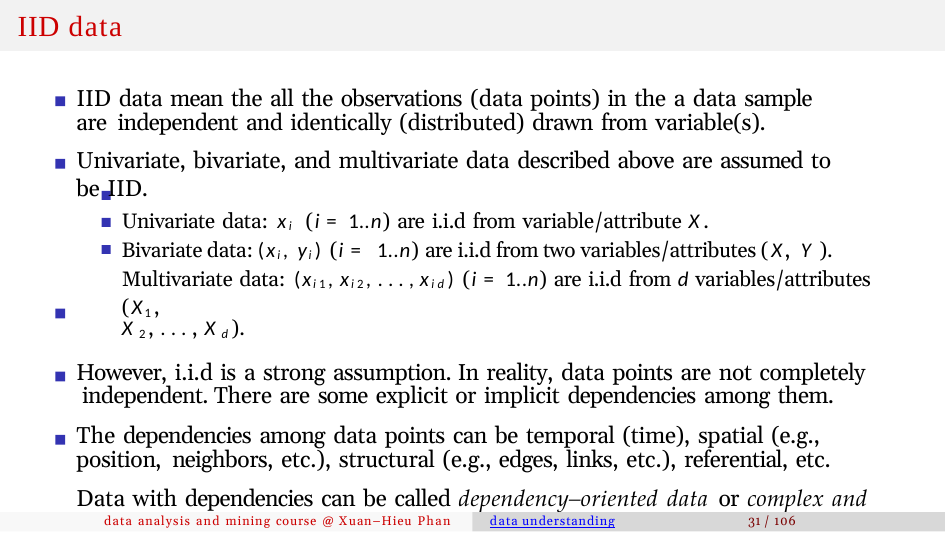

# IID data
IID data mean the all the observations (data points) in the a data sample are  independent and identically (distributed) drawn from variable(s).
Univariate, bivariate, and multivariate data described above are assumed to be IID.
Univariate data: xi (i = 1..n) are i.i.d from variable/attribute X.
Bivariate data: (xi, yi) (i = 1..n) are i.i.d from two variables/attributes (X, Y ).  Multivariate data: (xi1, xi2, . . . , xid) (i = 1..n) are i.i.d from d variables/attributes (X1,
X2, . . . , Xd).
However, i.i.d is a strong assumption. In reality, data points are not completely  independent. There are some explicit or implicit dependencies among them.
The dependencies among data points can be temporal (time), spatial (e.g., position,  neighbors, etc.), structural (e.g., edges, links, etc.), referential, etc.
Data with dependencies can be called dependency–oriented data or complex and  structured data.

data analysis and mining course @ Xuan–Hieu Phan
data understanding
31 / 106